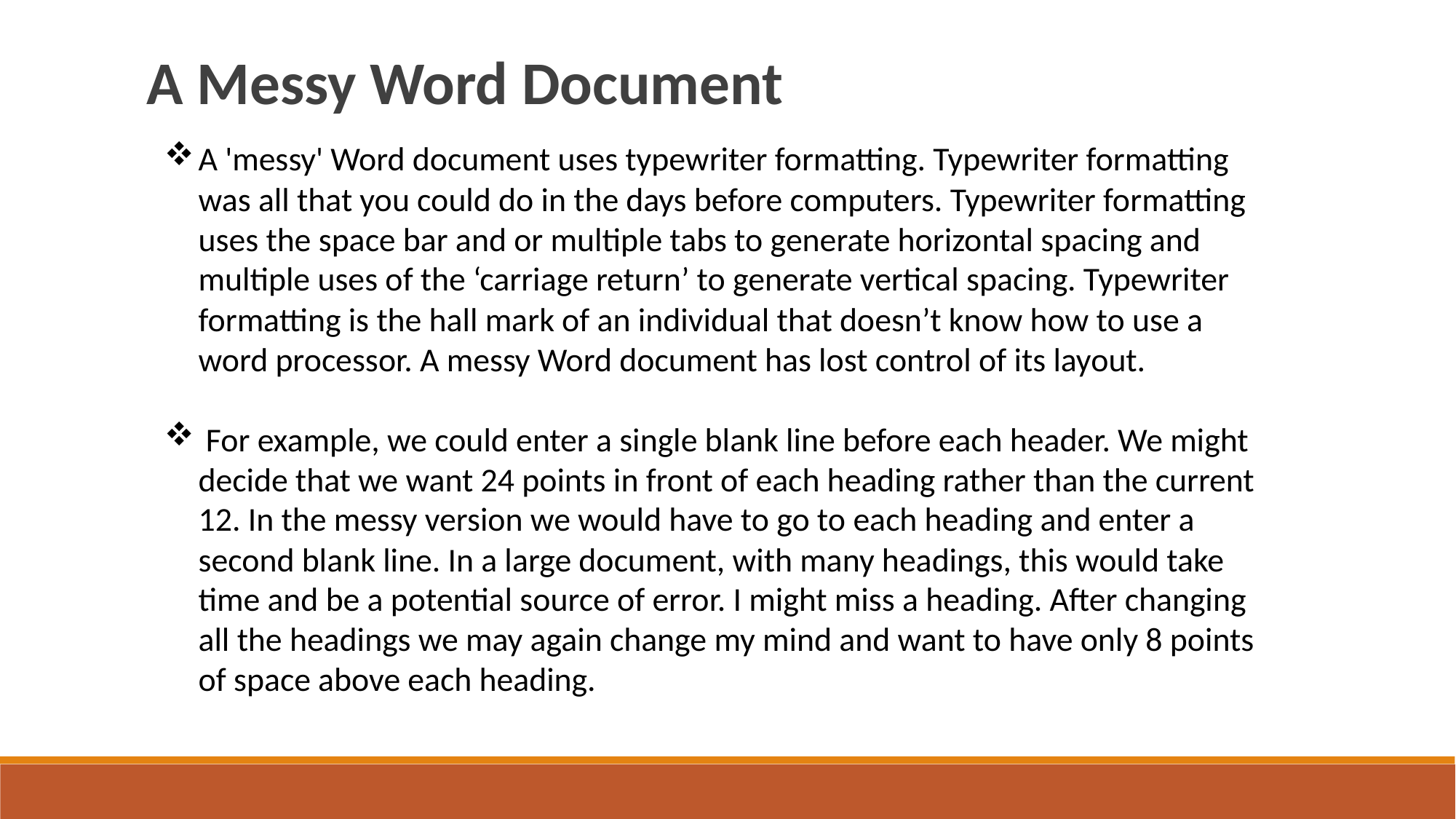

A Messy Word Document

A 'messy' Word document uses typewriter formatting. Typewriter formatting was all that you could do in the days before computers. Typewriter formatting uses the space bar and or multiple tabs to generate horizontal spacing and multiple uses of the ‘carriage return’ to generate vertical spacing. Typewriter formatting is the hall mark of an individual that doesn’t know how to use a word processor. A messy Word document has lost control of its layout.

 For example, we could enter a single blank line before each header. We might decide that we want 24 points in front of each heading rather than the current 12. In the messy version we would have to go to each heading and enter a second blank line. In a large document, with many headings, this would take time and be a potential source of error. I might miss a heading. After changing all the headings we may again change my mind and want to have only 8 points of space above each heading.